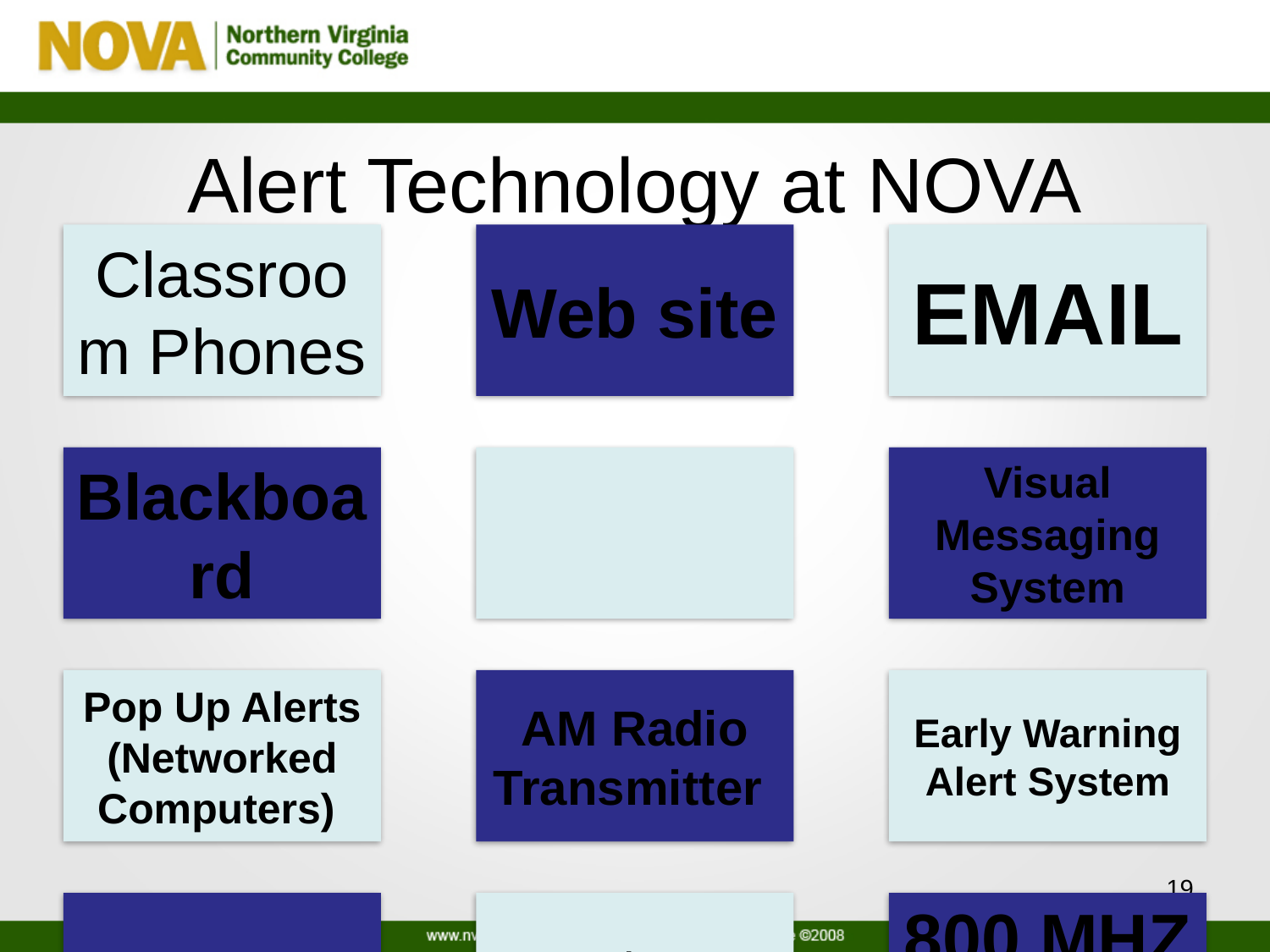

# Alert Technology at NOVA
Classroom Phones
Web site
EMAIL
Blackboard
Visual Messaging System
Pop Up Alerts
(Networked Computers)
AM Radio Transmitter
Early Warning Alert System
19